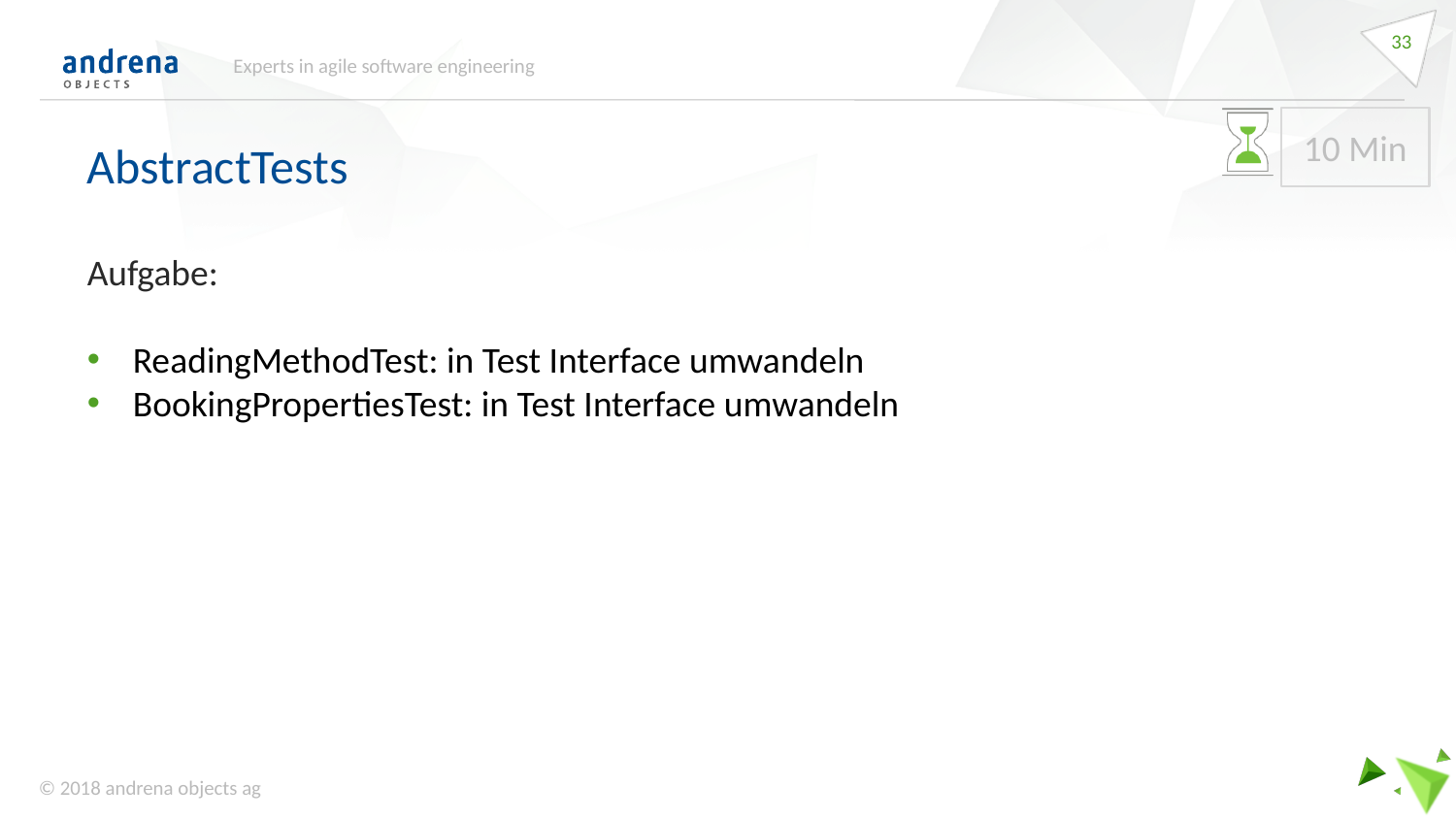

33
Experts in agile software engineering
AbstractTests

10 Min

Aufgabe:

ReadingMethodTest: in Test Interface umwandeln
BookingPropertiesTest: in Test Interface umwandeln